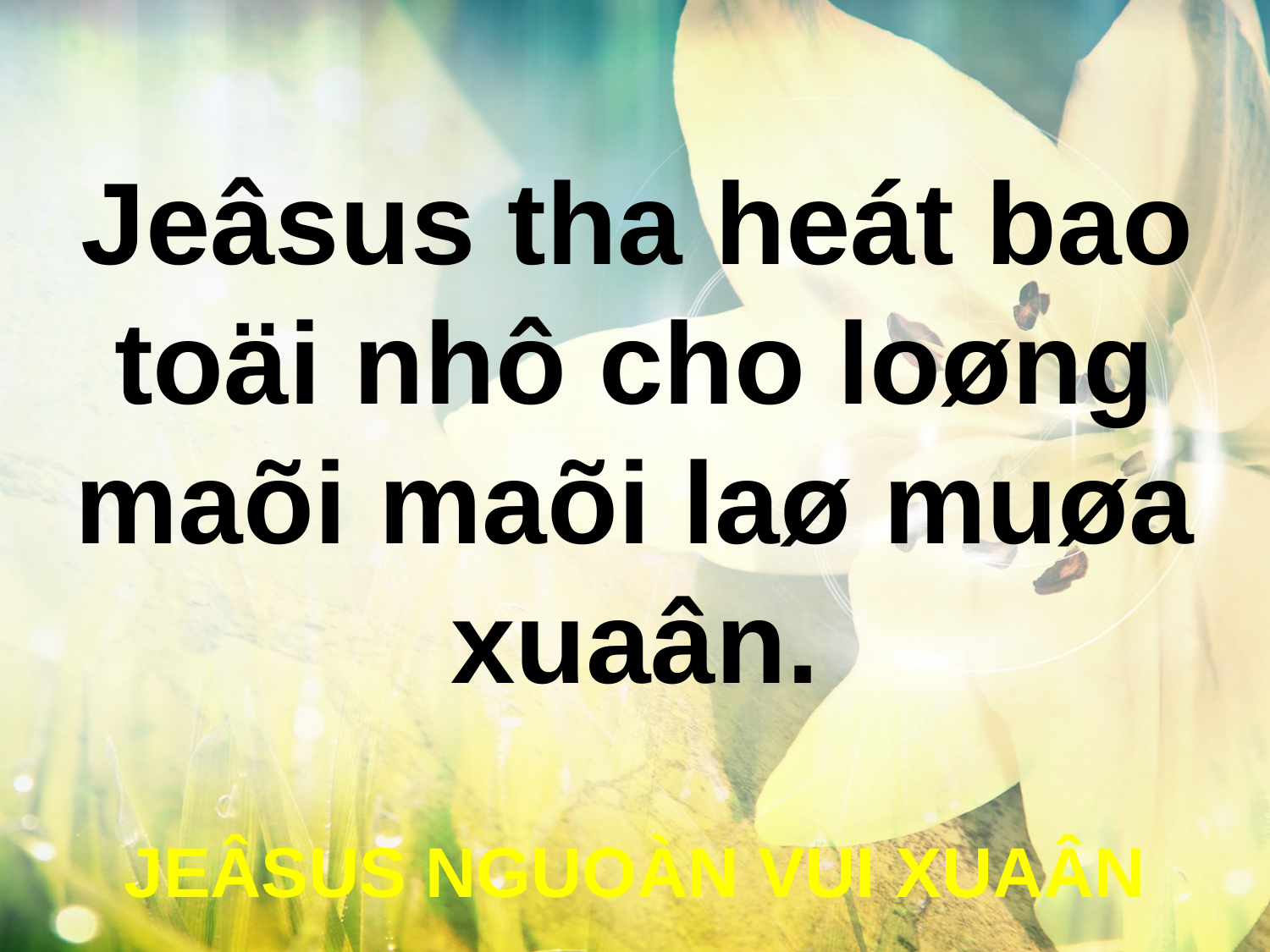

Jeâsus tha heát bao
toäi nhô cho loøng maõi maõi laø muøa xuaân.
JEÂSUS NGUOÀN VUI XUAÂN